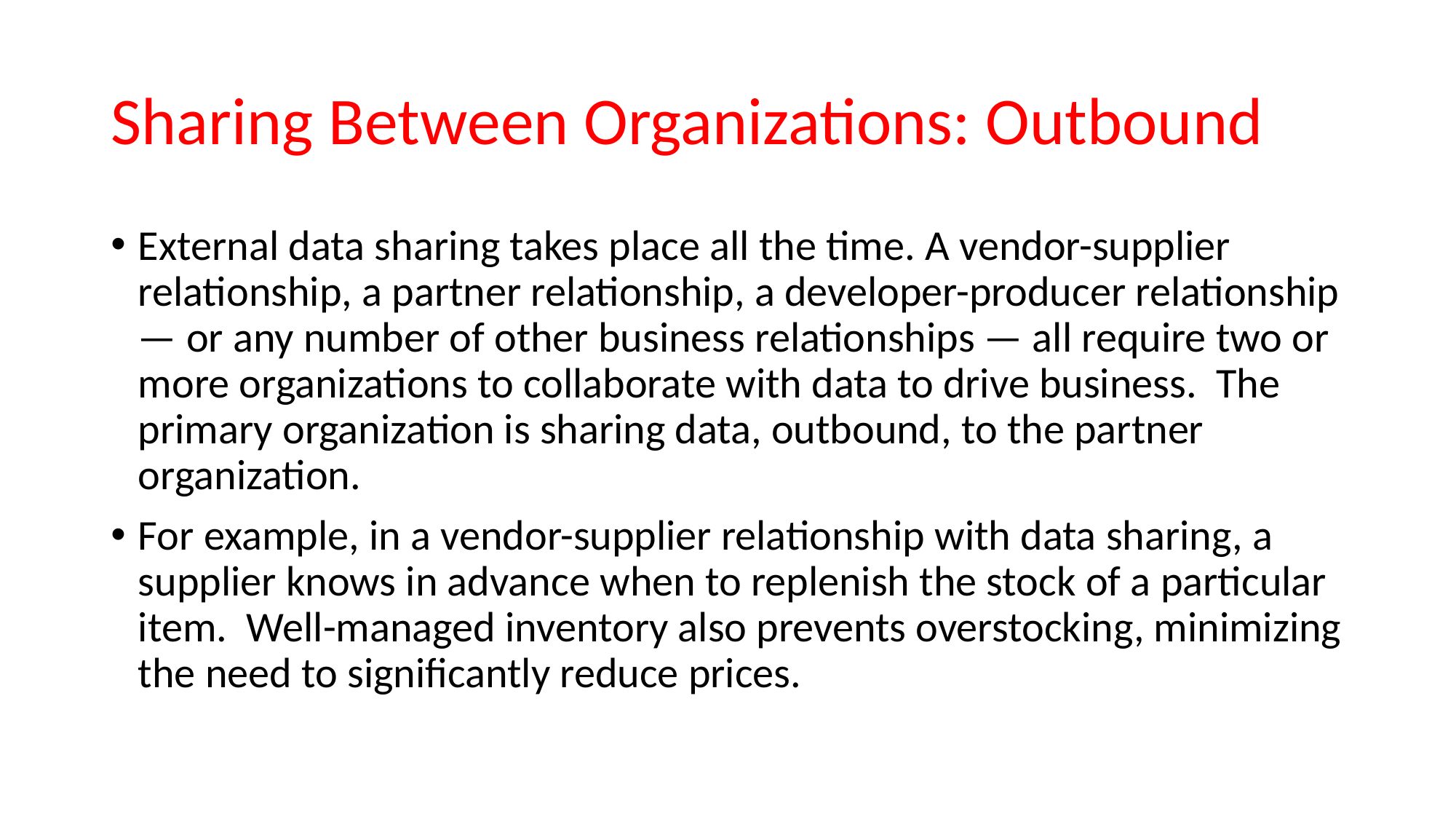

# Sharing Between Organizations: Outbound
External data sharing takes place all the time. A vendor-supplier relationship, a partner relationship, a developer-producer relationship — or any number of other business relationships — all require two or more organizations to collaborate with data to drive business.  The primary organization is sharing data, outbound, to the partner organization.
For example, in a vendor-supplier relationship with data sharing, a supplier knows in advance when to replenish the stock of a particular item.  Well-managed inventory also prevents overstocking, minimizing the need to significantly reduce prices.